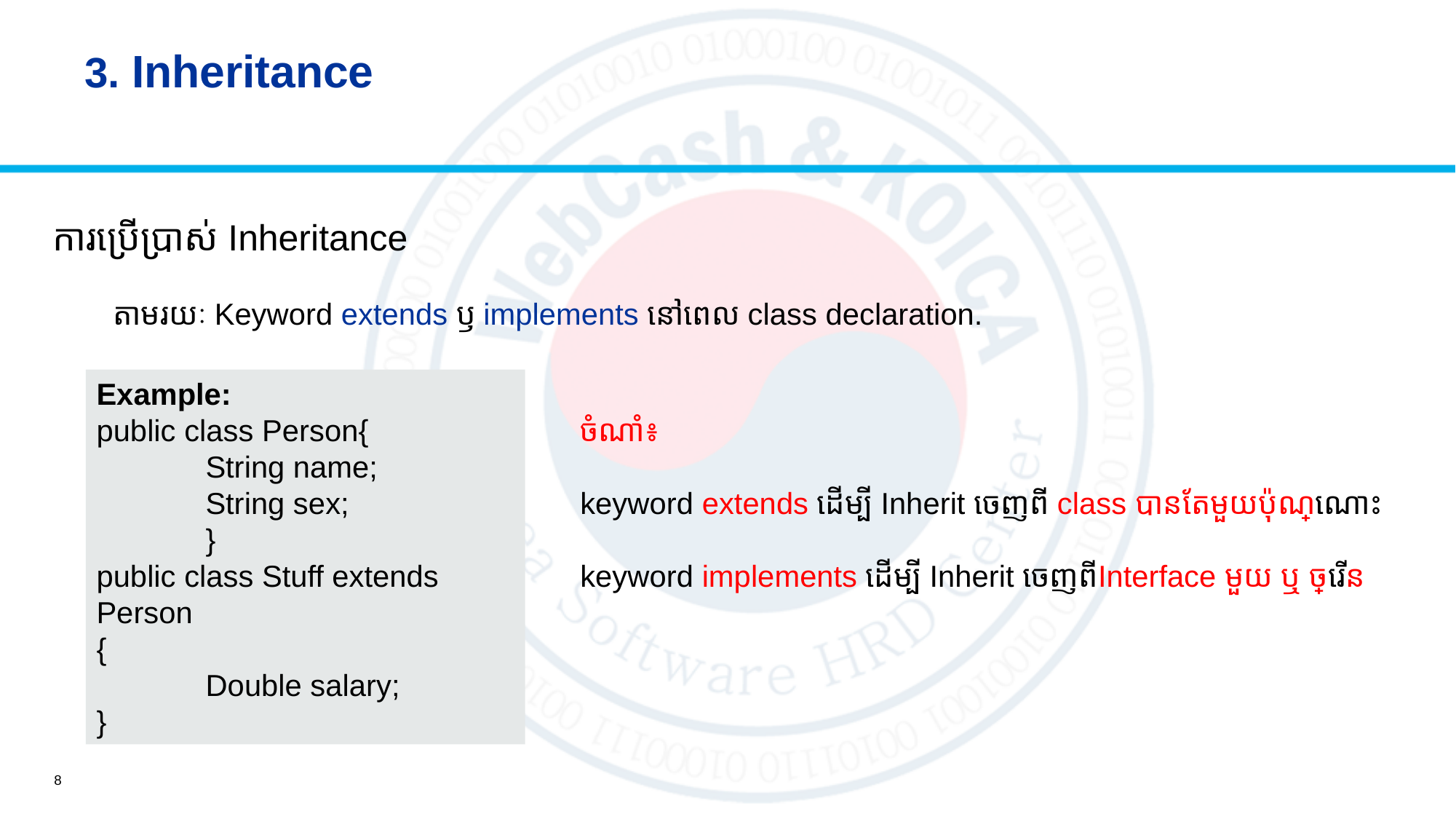

# 3. Inheritance
ការ​ប្រើ​ប្រាស់​ Inheritance
តាមរយៈ Keyword extends ឫ implements នៅពេល class declaration.

Example:
public class Person{
	String name;
	String sex;
	}
public class Stuff extends Person
{
	Double salary;
}
ចំណាំ៖

keyword extends ដើ​ម្បី Inherit ចេញ​ពី class បាន​តែមួយប៉ុណ្ណោះ

​keyword implements ដើ​ម្បី Inherit ចេញ​ពីInterface មួយ ឬ ច្រើន
8